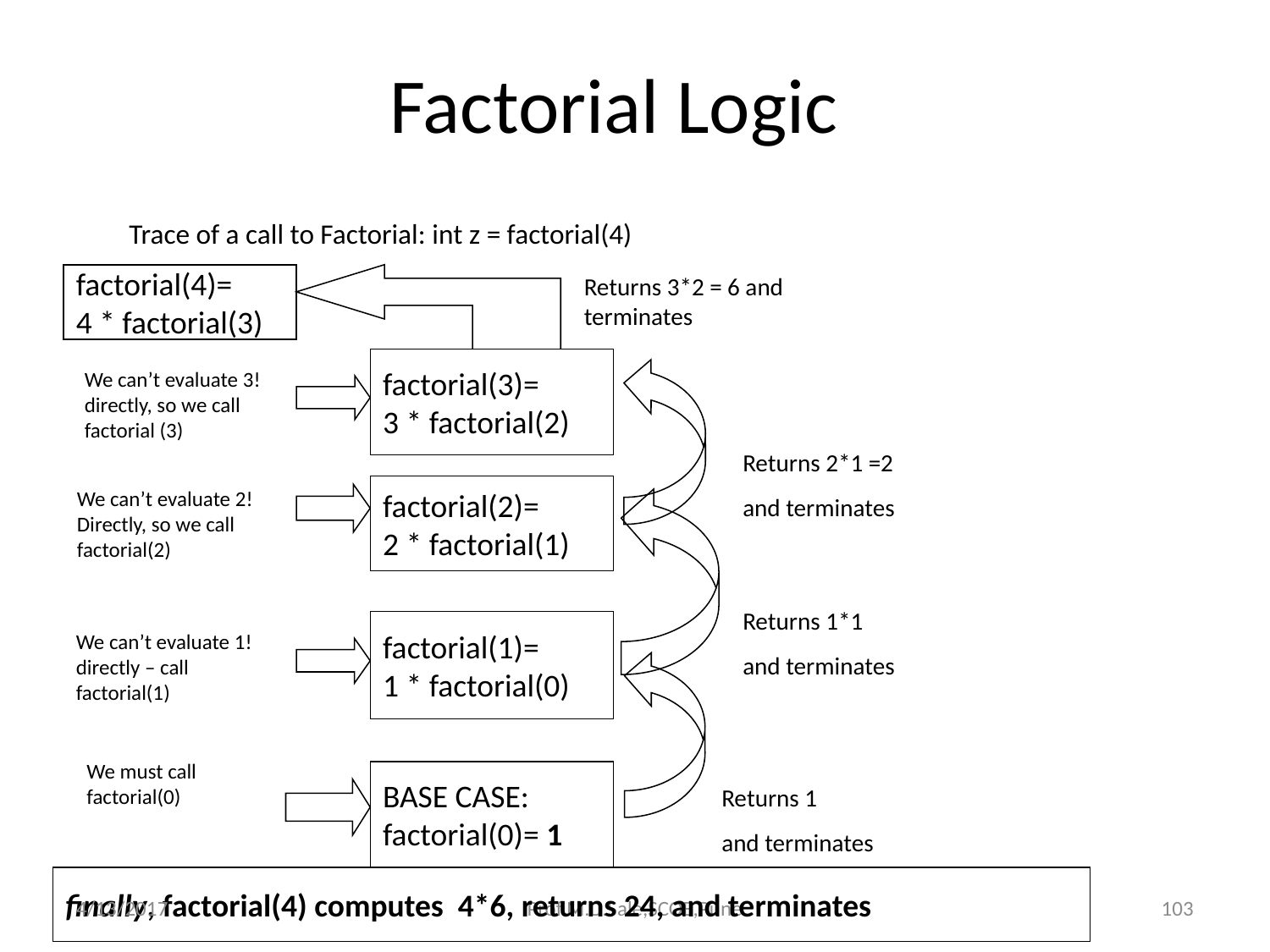

# Factorial Logic

Trace of a call to Factorial: int z = factorial(4)

factorial(4)=
4 * factorial(3)

Returns 3*2 = 6 and terminates

factorial(3)=
3 * factorial(2)

We can’t evaluate 3! directly, so we call factorial (3)

Returns 2*1 =2
and terminates

factorial(2)=
2 * factorial(1)

We can’t evaluate 2! Directly, so we call factorial(2)

Returns 1*1
and terminates

factorial(1)=
1 * factorial(0)

We can’t evaluate 1! directly – call factorial(1)

Returns 1
and terminates
We must call factorial(0)

BASE CASE:
factorial(0)= 1

finally, factorial(4) computes  4*6, returns 24, and terminates
4/13/2017
Prof.M.D.Sale,SCOE,Pune
103